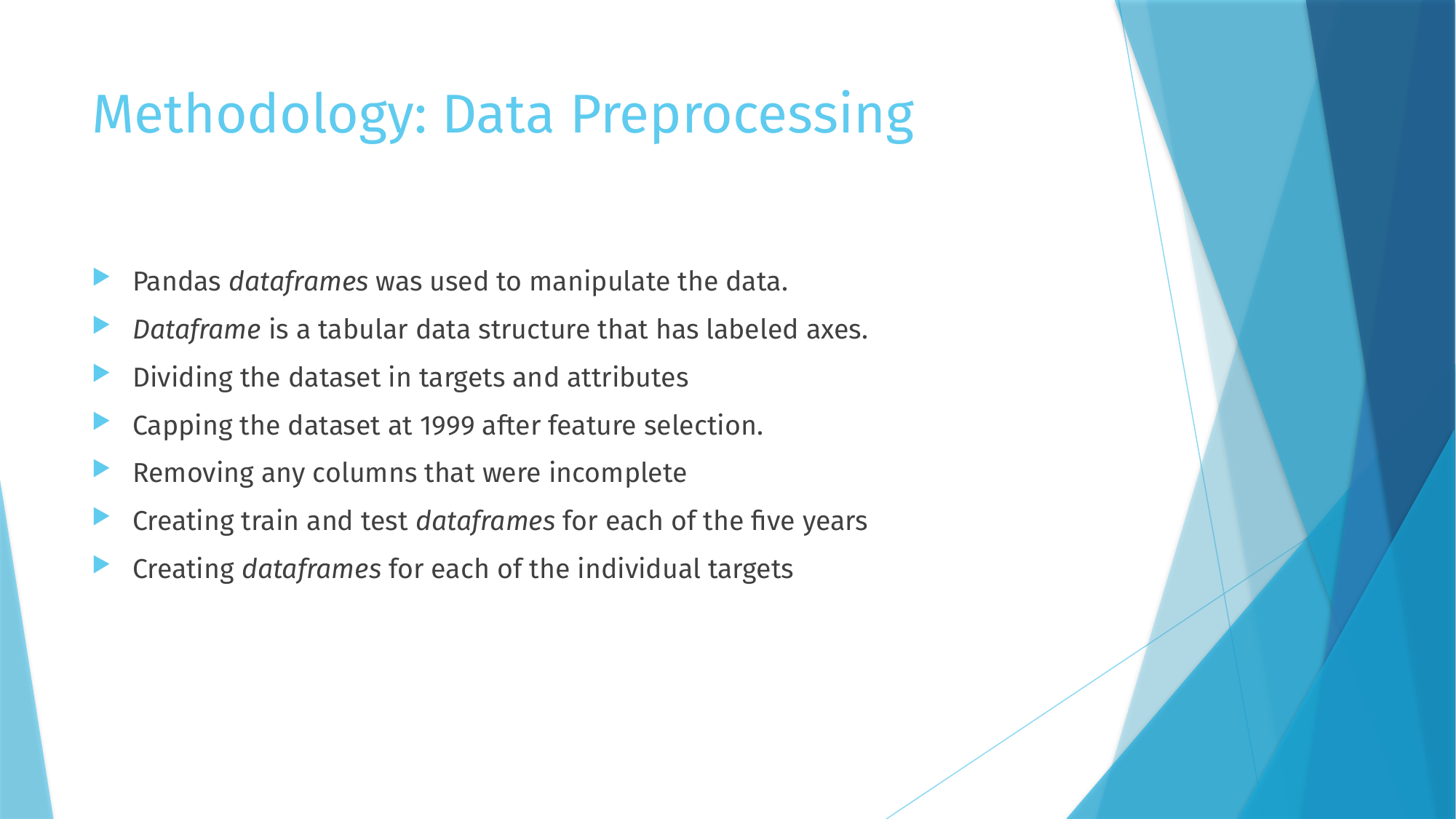

# Methodology: Data Preprocessing
Pandas dataframes was used to manipulate the data.
Dataframe is a tabular data structure that has labeled axes.
Dividing the dataset in targets and attributes
Capping the dataset at 1999 after feature selection.
Removing any columns that were incomplete
Creating train and test dataframes for each of the five years
Creating dataframes for each of the individual targets